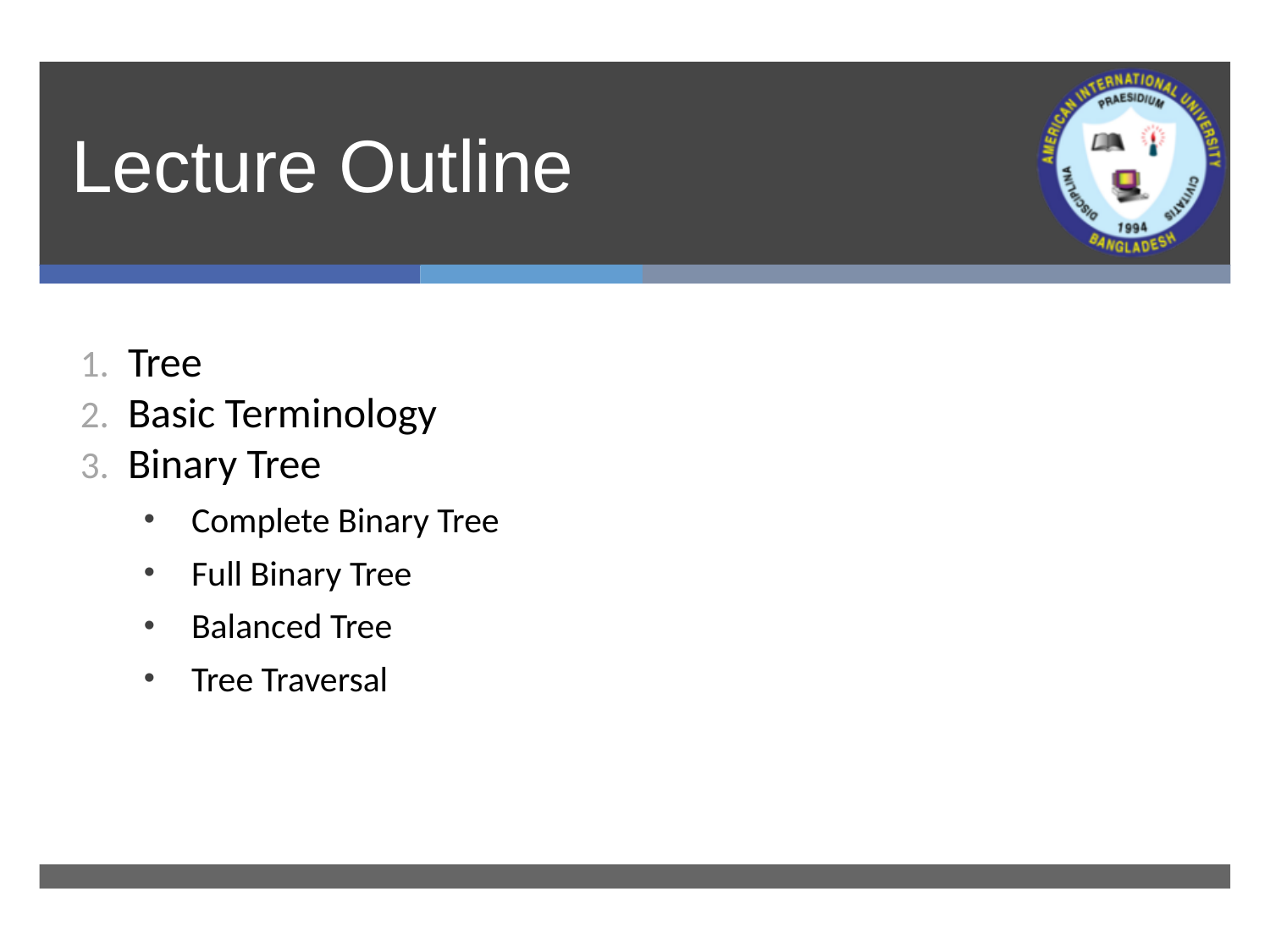

# Lecture Outline
Tree
Basic Terminology
Binary Tree
Complete Binary Tree
Full Binary Tree
Balanced Tree
Tree Traversal